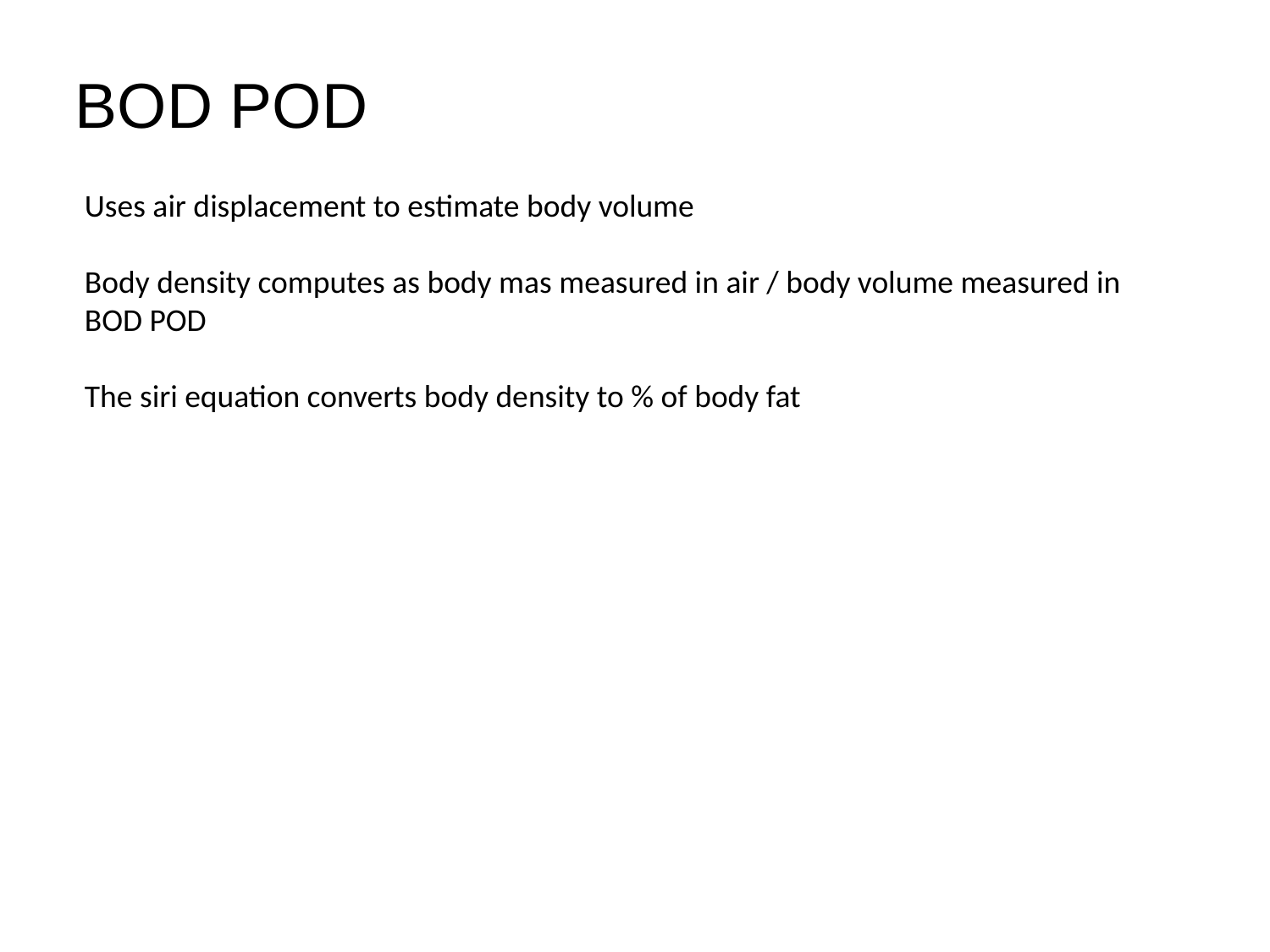

# BOD POD
Uses air displacement to estimate body volume

Body density computes as body mas measured in air / body volume measured in BOD POD

The siri equation converts body density to % of body fat